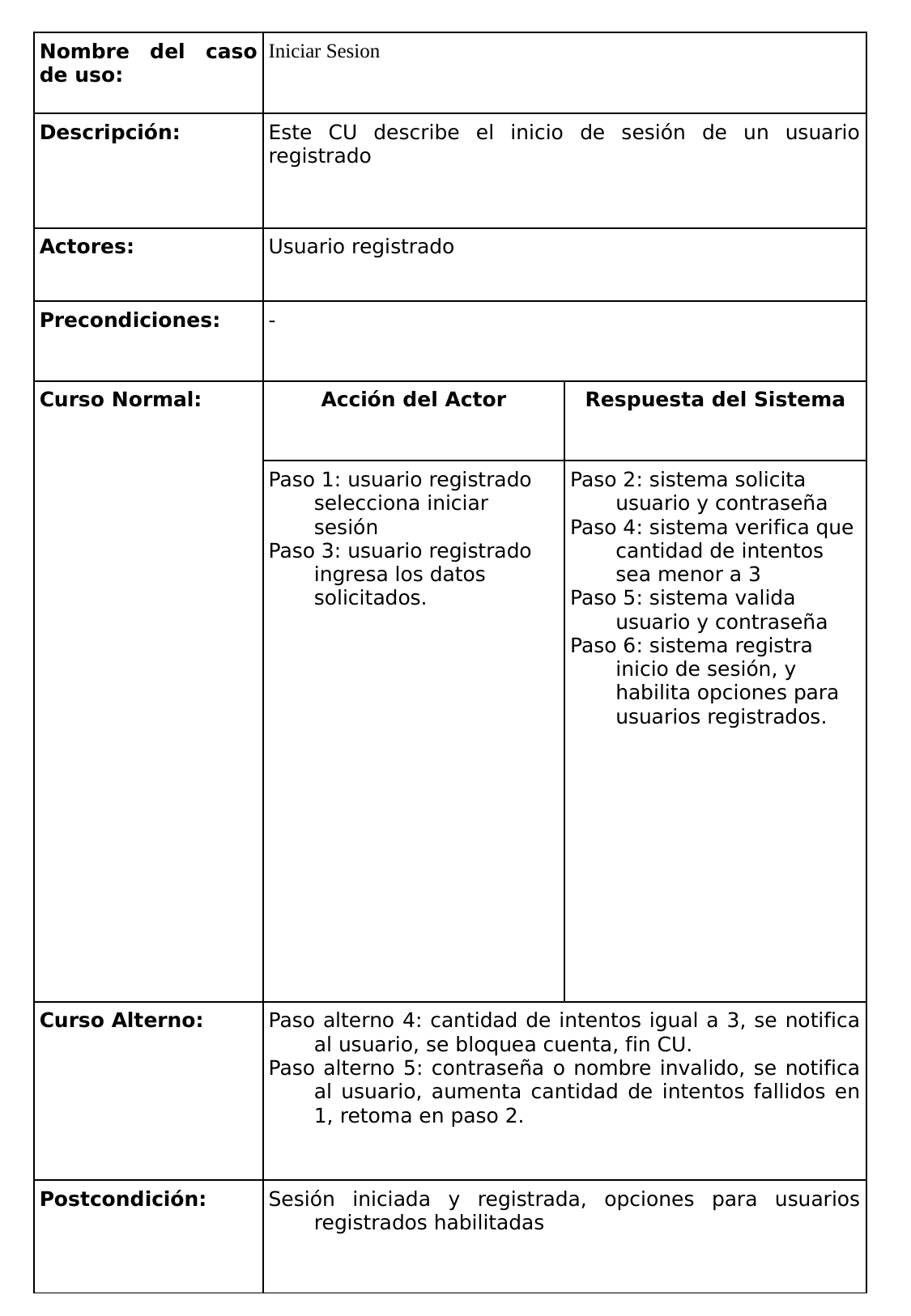

| Nombre del caso de uso: | Iniciar Sesion |  |
| --- | --- | --- |
| Descripción: | Este CU describe el inicio de sesión de un usuario registrado |  |
| Actores: | Usuario registrado |  |
| Precondiciones: | - |  |
| Curso Normal: | Acción del Actor | Respuesta del Sistema |
|  | Paso 1: usuario registrado selecciona iniciar sesión Paso 3: usuario registrado ingresa los datos solicitados. | Paso 2: sistema solicita usuario y contraseña Paso 4: sistema verifica que cantidad de intentos sea menor a 3 Paso 5: sistema valida usuario y contraseña Paso 6: sistema registra inicio de sesión, y habilita opciones para usuarios registrados. |
| Curso Alterno: | Paso alterno 4: cantidad de intentos igual a 3, se notifica al usuario, se bloquea cuenta, fin CU. Paso alterno 5: contraseña o nombre invalido, se notifica al usuario, aumenta cantidad de intentos fallidos en 1, retoma en paso 2. |  |
| Postcondición: | Sesión iniciada y registrada, opciones para usuarios registrados habilitadas |  |